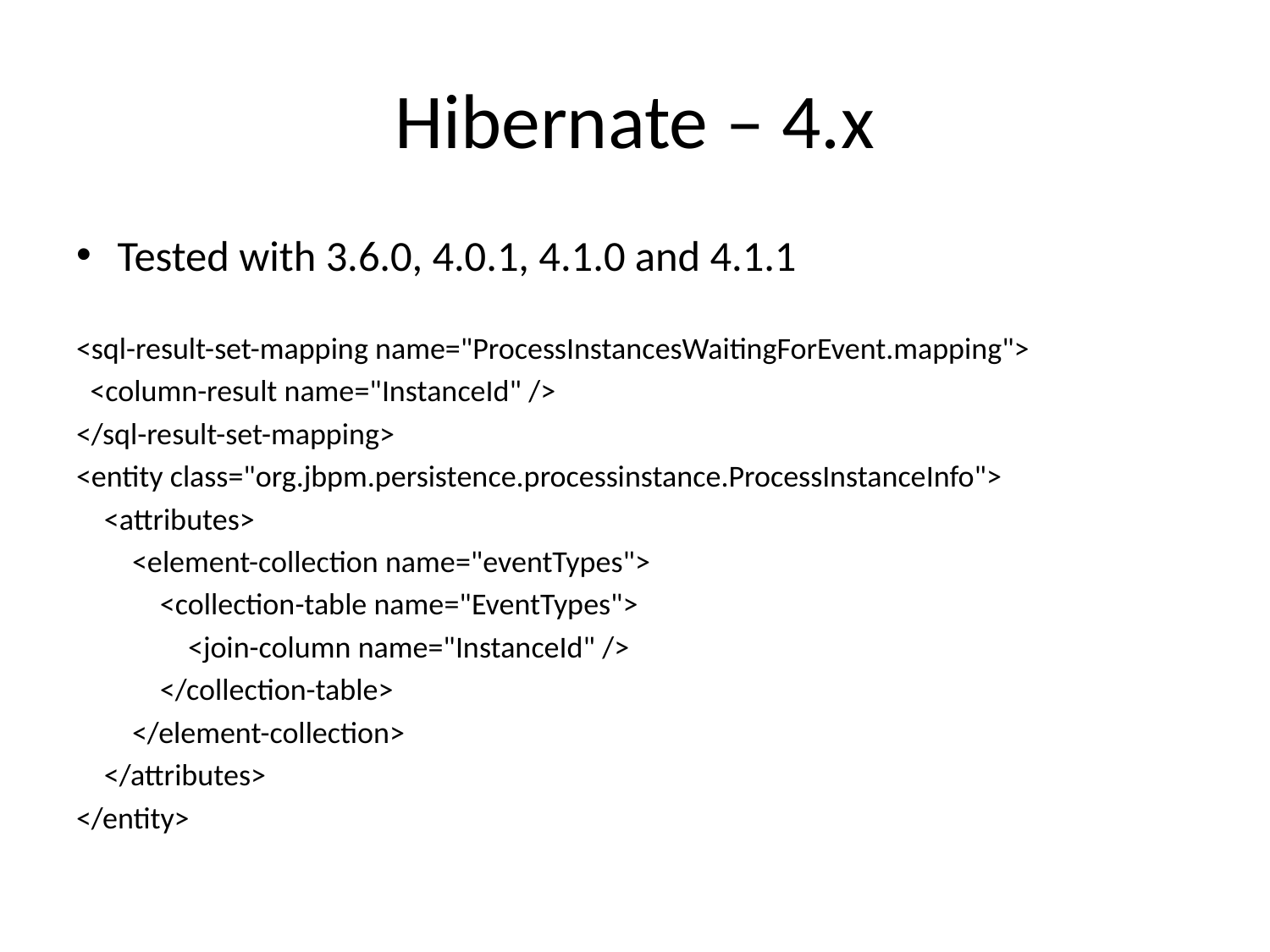

# Hibernate – 4.x
Tested with 3.6.0, 4.0.1, 4.1.0 and 4.1.1

<sql-result-set-mapping name="ProcessInstancesWaitingForEvent.mapping">
  <column-result name="InstanceId" />
</sql-result-set-mapping>
<entity class="org.jbpm.persistence.processinstance.ProcessInstanceInfo">
    <attributes>
        <element-collection name="eventTypes">
            <collection-table name="EventTypes">
                <join-column name="InstanceId" />
            </collection-table>
        </element-collection>
    </attributes>
</entity>